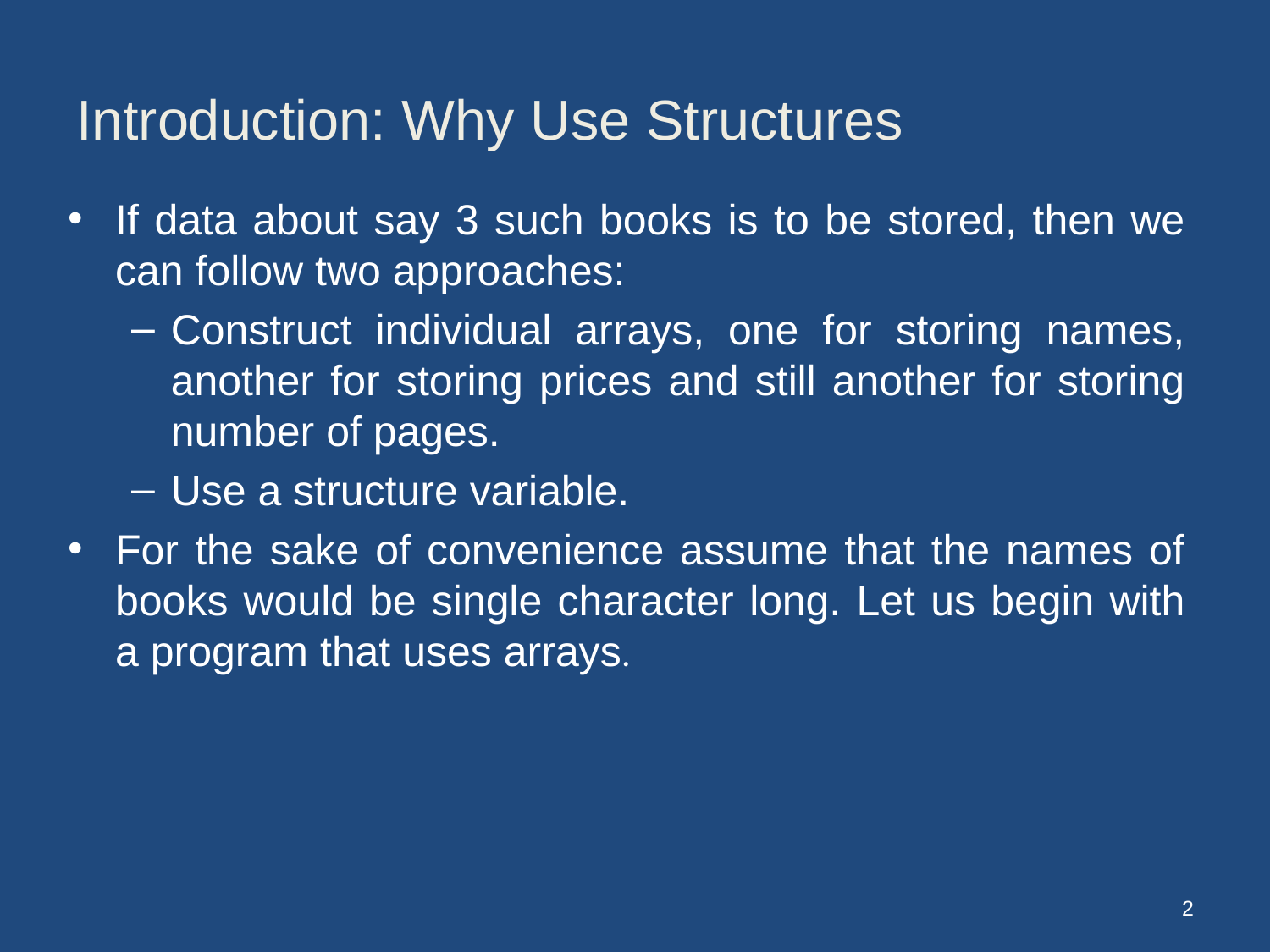

# Introduction: Why Use Structures
If data about say 3 such books is to be stored, then we can follow two approaches:
Construct individual arrays, one for storing names, another for storing prices and still another for storing number of pages.
Use a structure variable.
For the sake of convenience assume that the names of books would be single character long. Let us begin with a program that uses arrays.
2